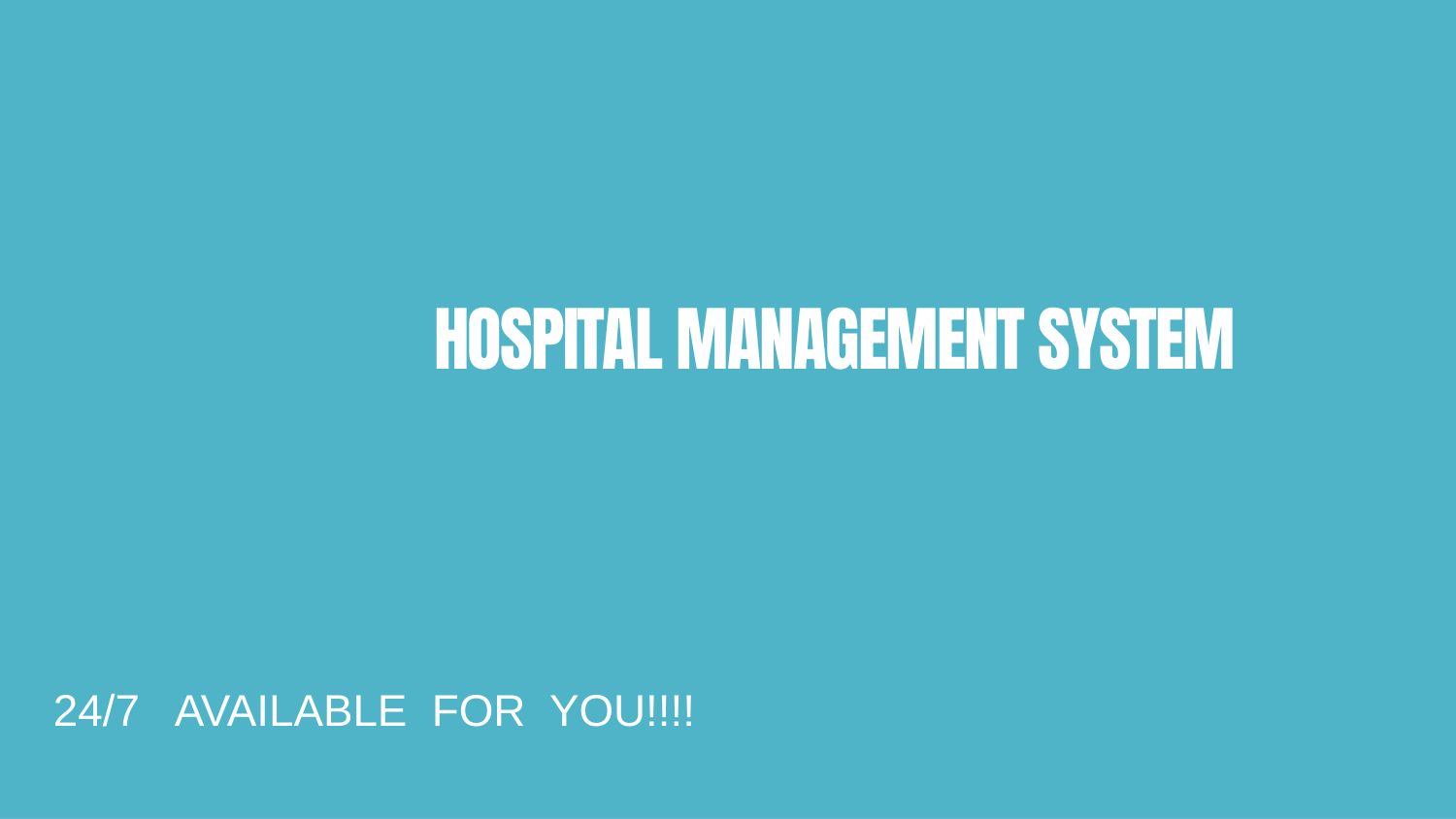

# HOSPITAL MANAGEMENT SYSTEM
24/7   AVAILABLE  FOR  YOU!!!!